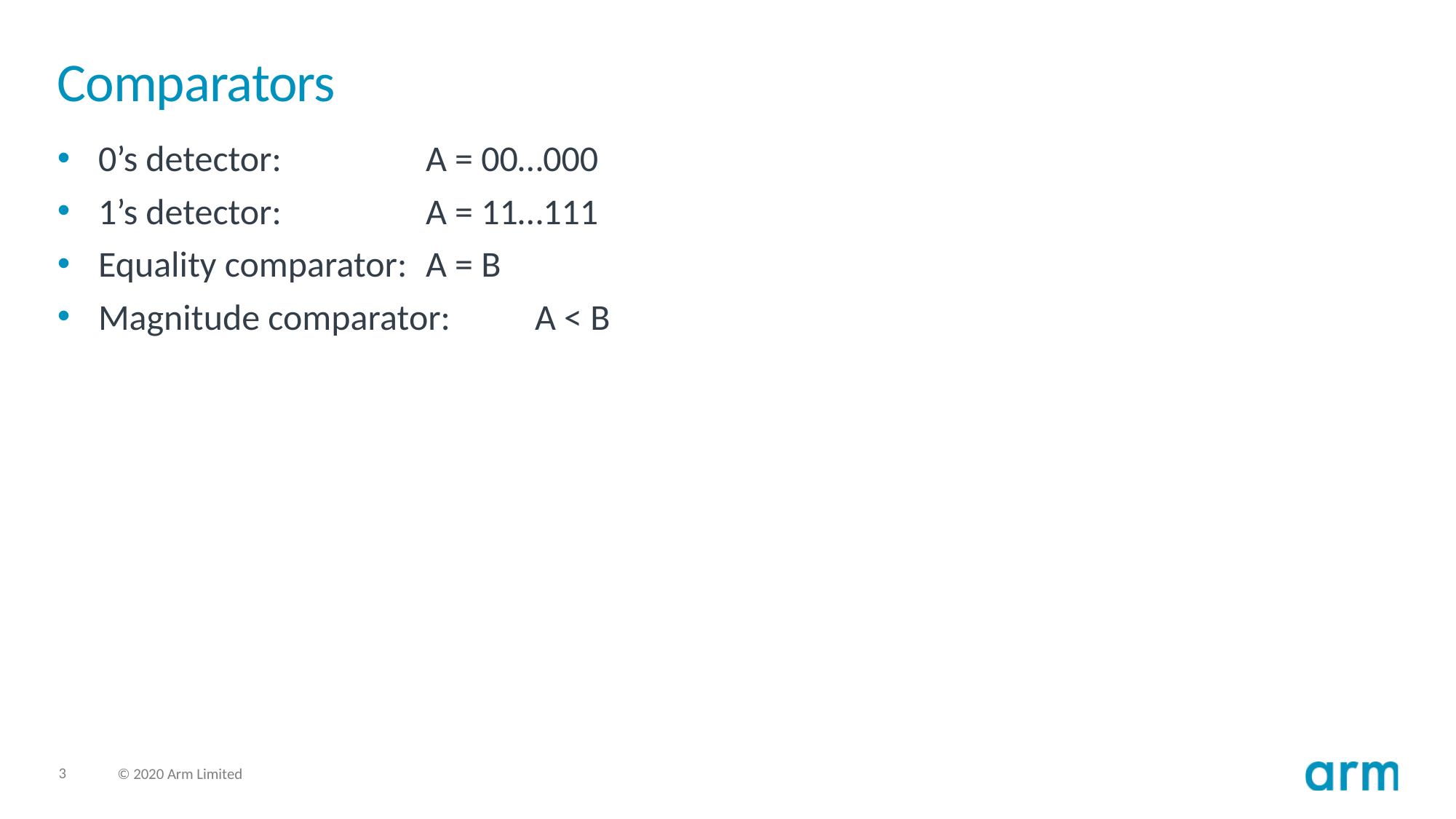

# Comparators
0’s detector:		A = 00…000
1’s detector: 		A = 11…111
Equality comparator:	A = B
Magnitude comparator:	A < B